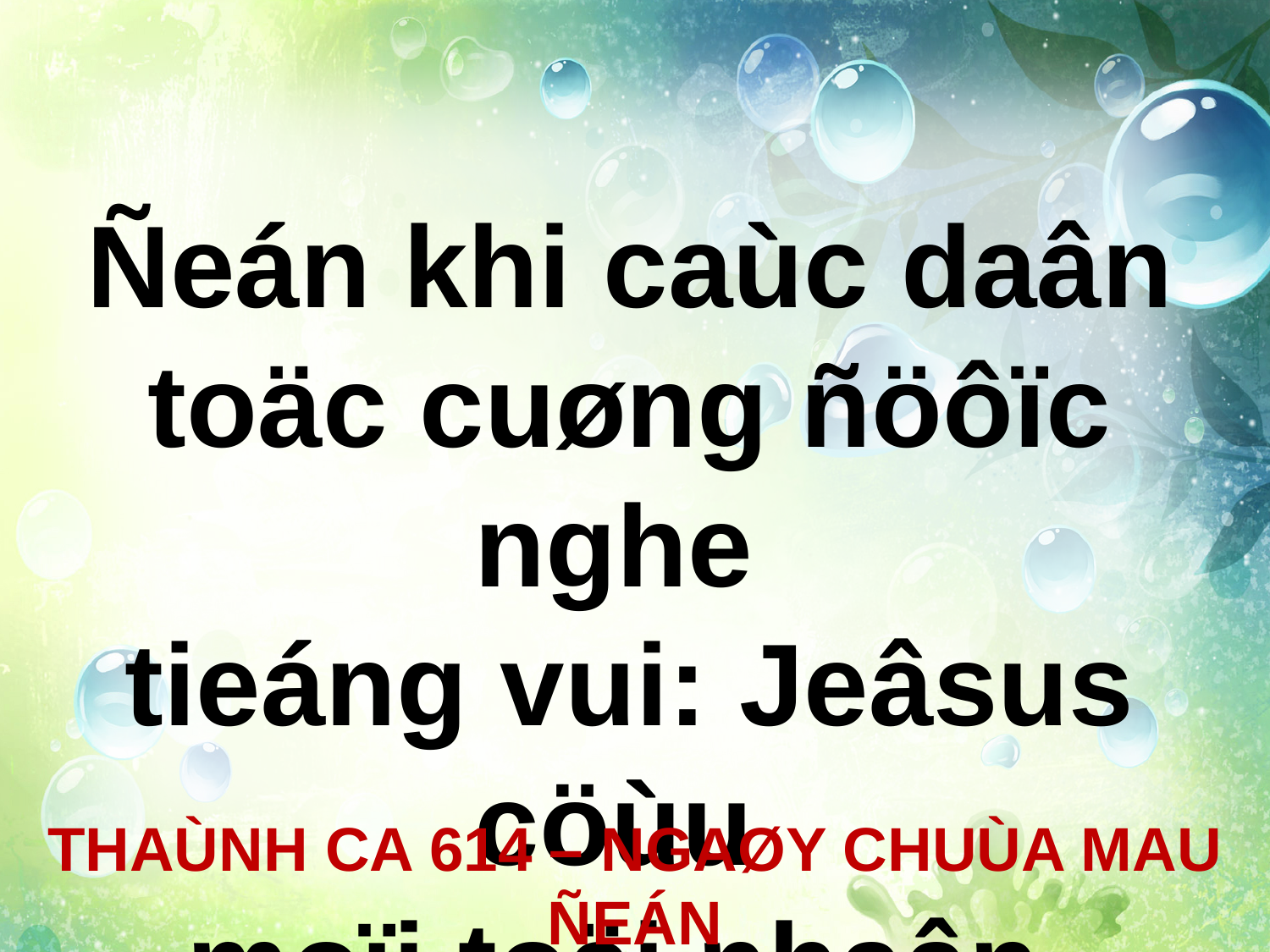

Ñeán khi caùc daân toäc cuøng ñöôïc nghe
tieáng vui: Jeâsus cöùu
moïi toäi nhaân.
THAÙNH CA 614 – NGAØY CHUÙA MAU ÑEÁN